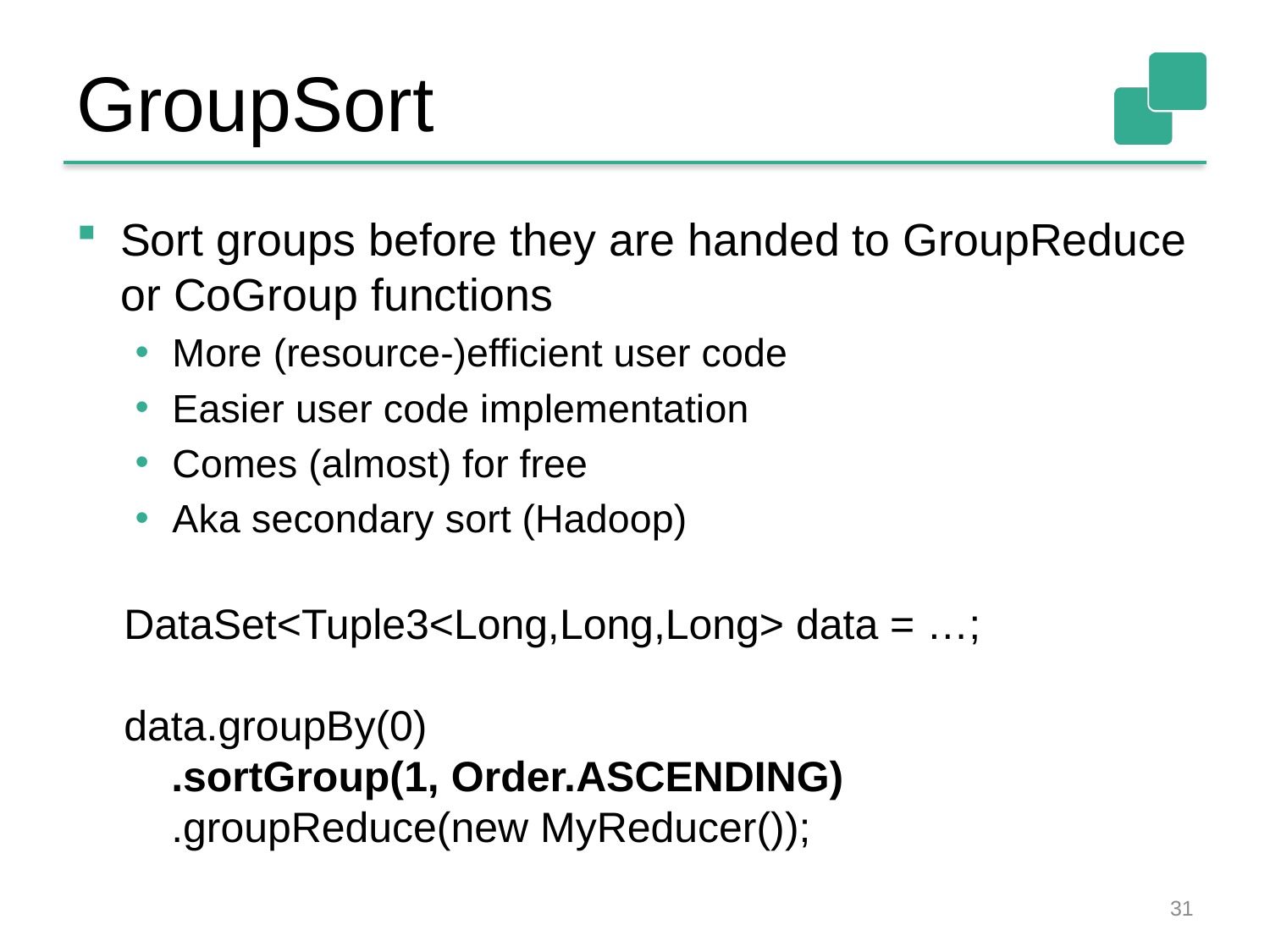

# GroupSort
Sort groups before they are handed to GroupReduce or CoGroup functions
More (resource-)efficient user code
Easier user code implementation
Comes (almost) for free
Aka secondary sort (Hadoop)

DataSet<Tuple3<Long,Long,Long> data = …;

data.groupBy(0)
    .sortGroup(1, Order.ASCENDING)
    .groupReduce(new MyReducer());

31